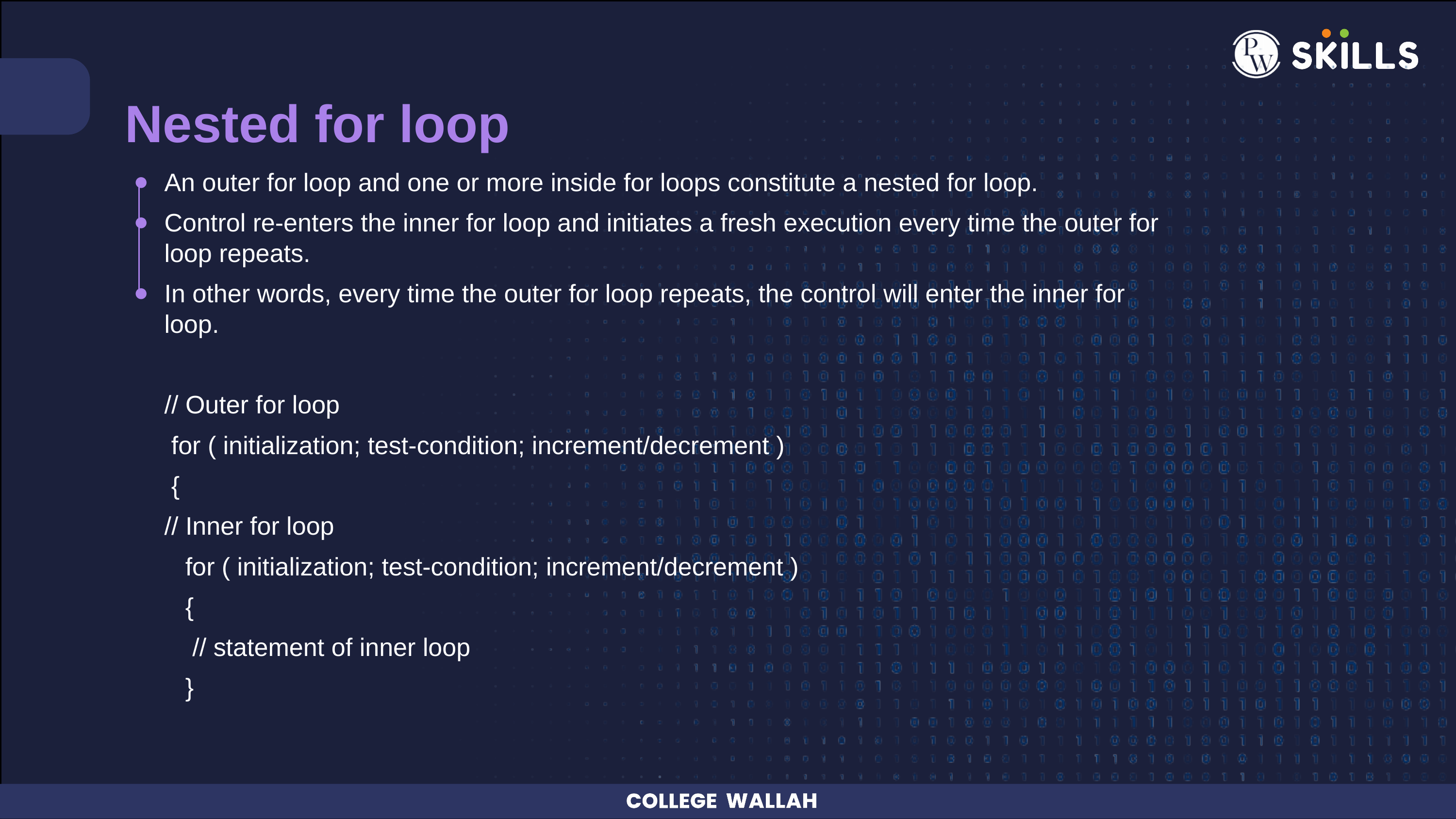

Nested for loop
An outer for loop and one or more inside for loops constitute a nested for loop.
Control re-enters the inner for loop and initiates a fresh execution every time the outer for loop repeats.
In other words, every time the outer for loop repeats, the control will enter the inner for loop.

// Outer for loop
 for ( initialization; test-condition; increment/decrement )
 {
// Inner for loop
   for ( initialization; test-condition; increment/decrement )
   {
    // statement of inner loop
   }